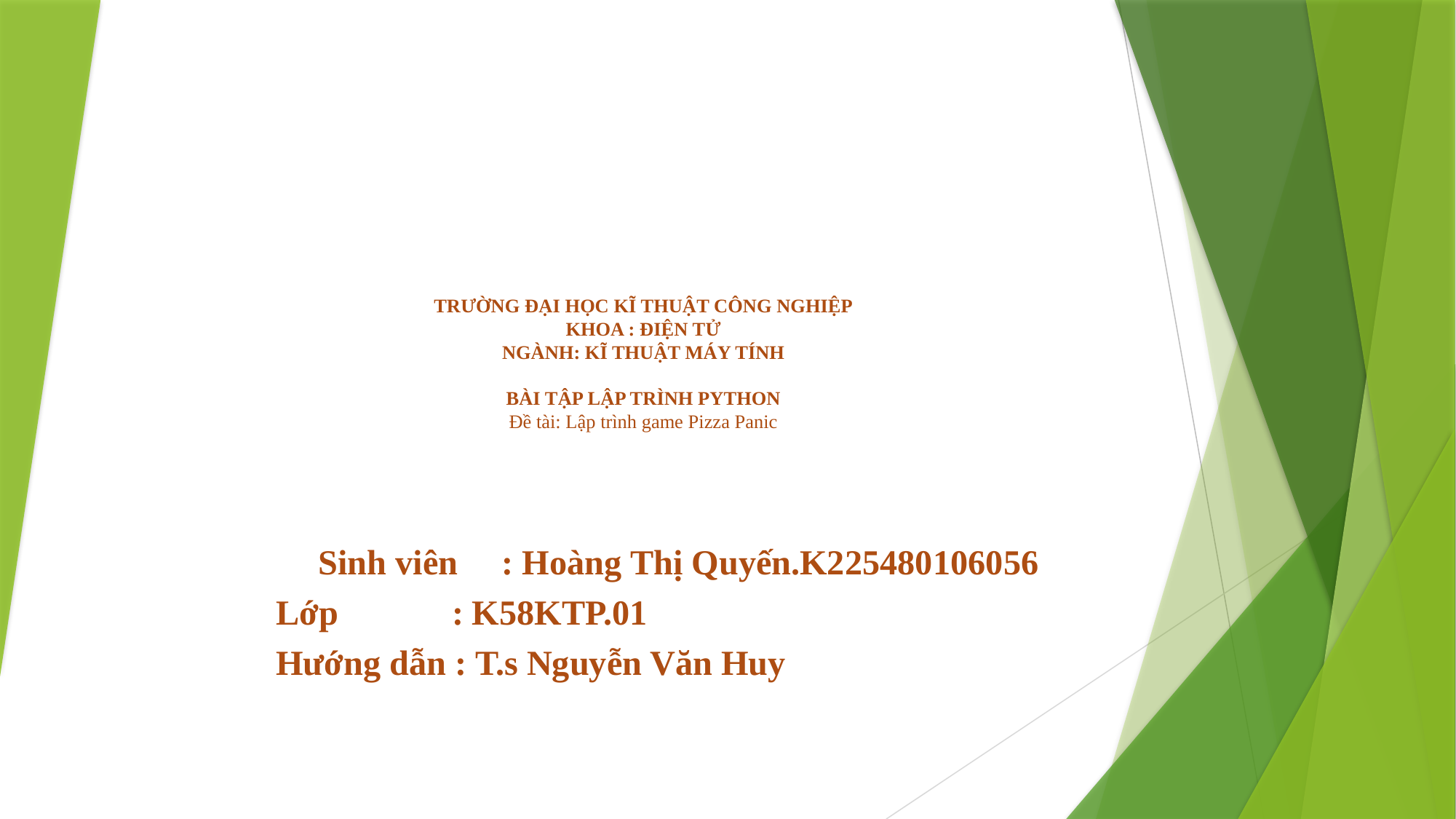

# TRƯỜNG ĐẠI HỌC KĨ THUẬT CÔNG NGHIỆP KHOA : ĐIỆN TỬ NGÀNH: KĨ THUẬT MÁY TÍNH BÀI TẬP LẬP TRÌNH PYTHON Đề tài: Lập trình game Pizza Panic

             Sinh viên     : Hoàng Thị Quyến.K225480106056
		   Lớp             : K58KTP.01
		   Hướng dẫn : T.s Nguyễn Văn Huy